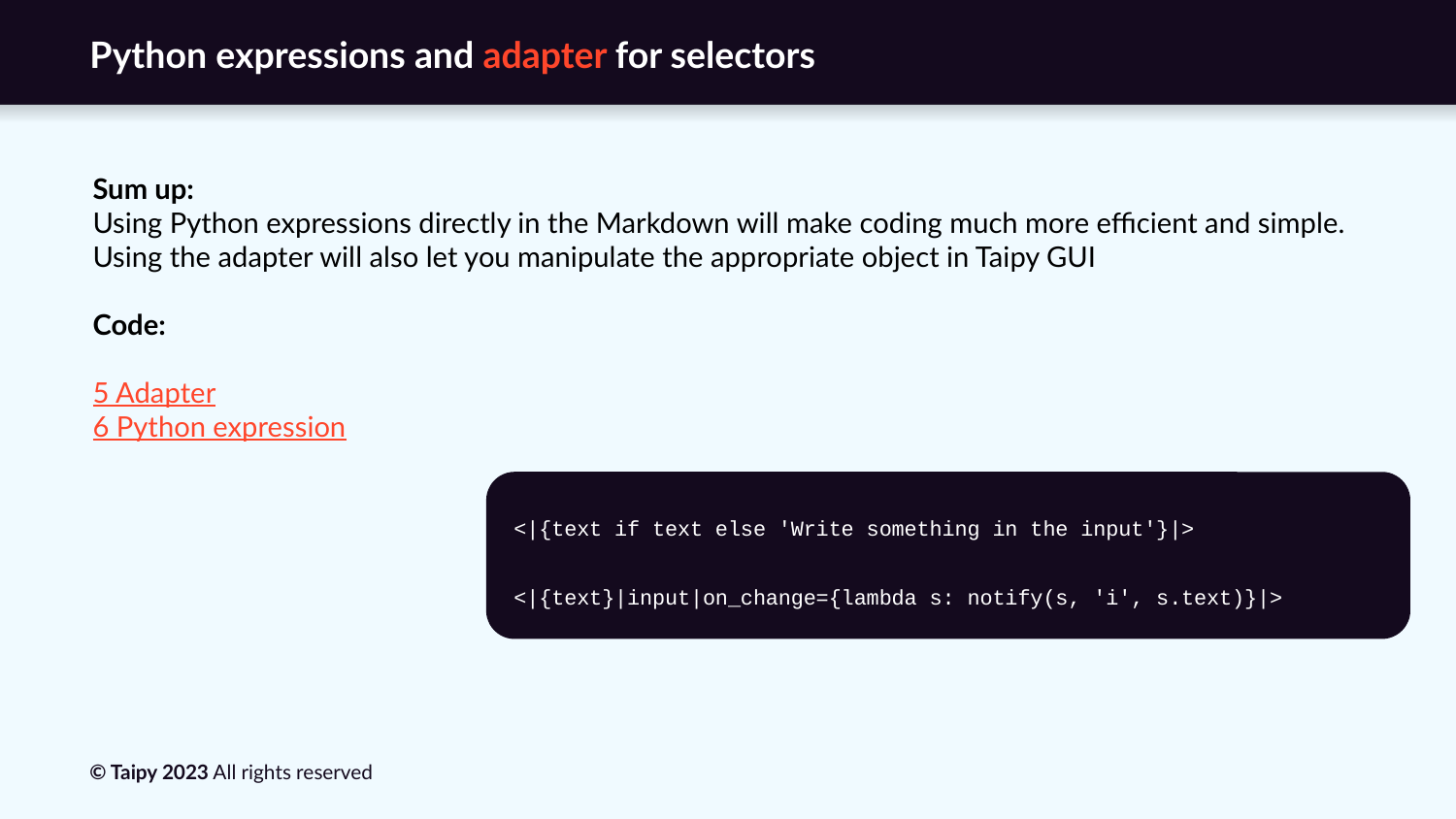

# Python expressions and adapter for selectors
Sum up:
Using Python expressions directly in the Markdown will make coding much more efficient and simple. Using the adapter will also let you manipulate the appropriate object in Taipy GUI

Code:

5 Adapter
6 Python expression

<|{text if text else 'Write something in the input'}|>

<|{text}|input|on_change={lambda s: notify(s, 'i', s.text)}|>